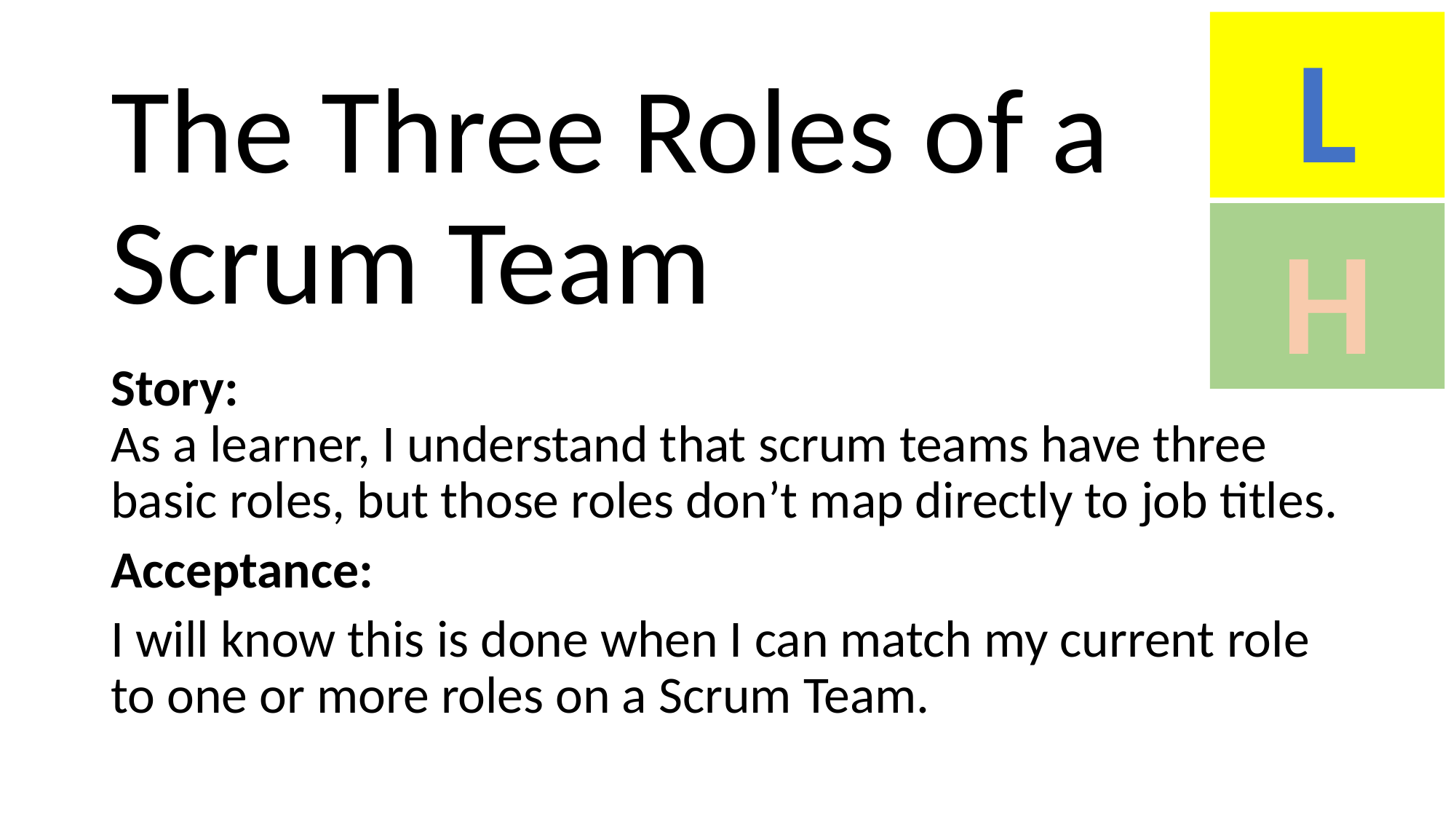

L
# The Three Roles of a Scrum Team
H
Story:
As a learner, I understand that scrum teams have three basic roles, but those roles don’t map directly to job titles.
Acceptance:
I will know this is done when I can match my current role to one or more roles on a Scrum Team.